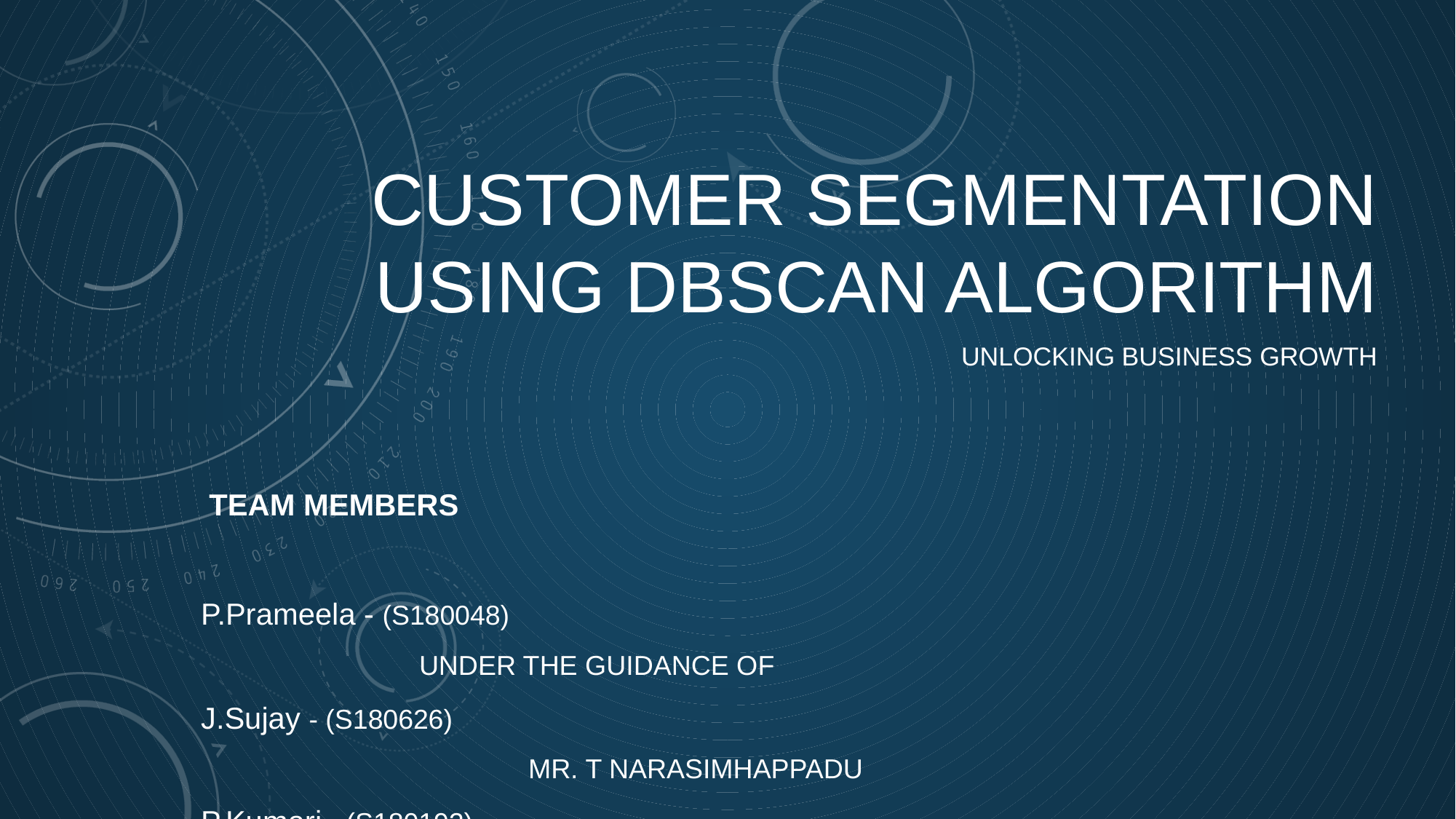

# Customer segmentation using dbscan algorithm

Unlocking business growth

 TEAM MEMBERS
P.Prameela - (S180048)										UNDER THE GUIDANCE OF
J.Sujay - (S180626)											MR. T NARASIMHAPPADU
P.Kumari - (S180192)